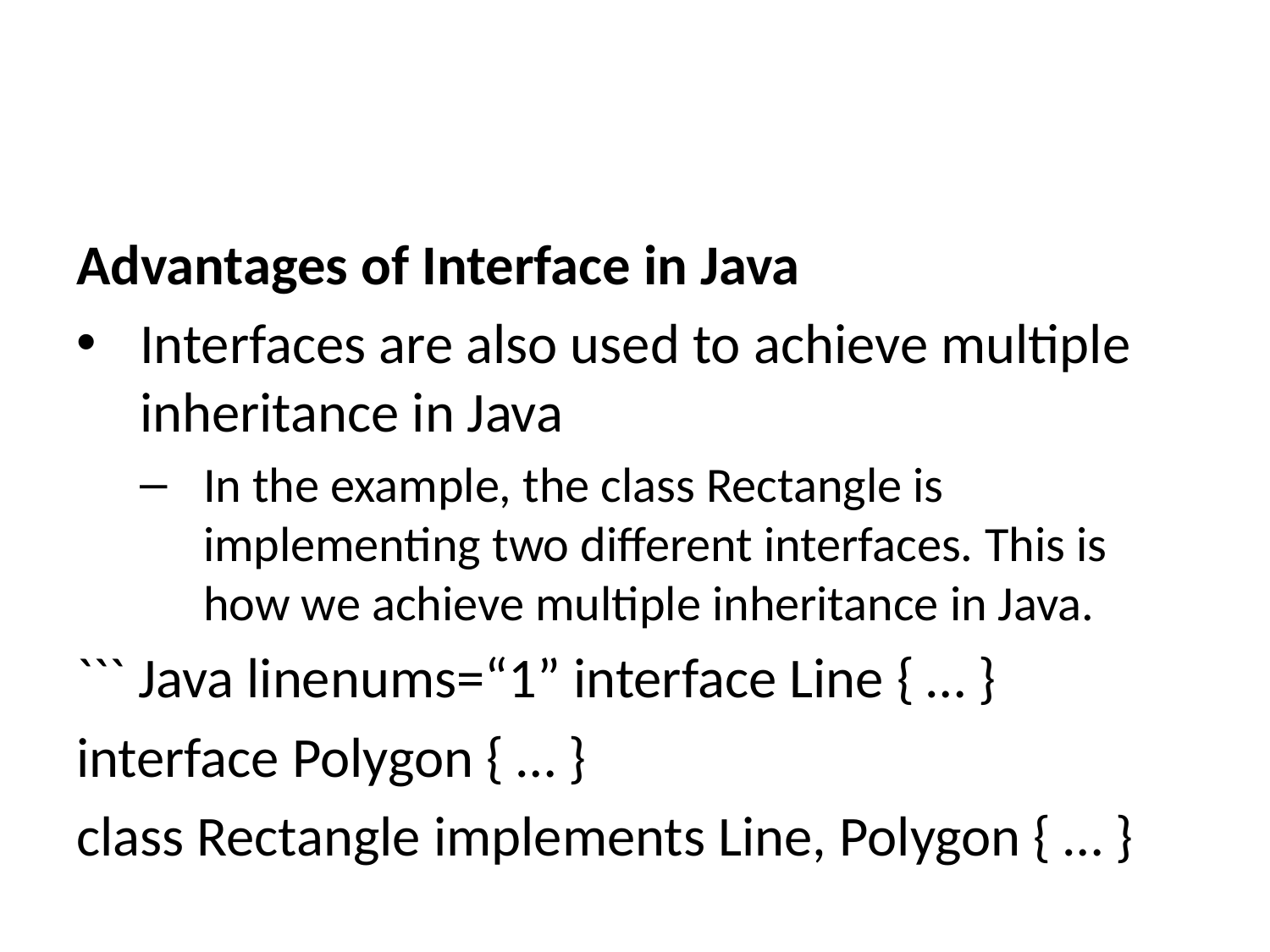

Advantages of Interface in Java
Interfaces are also used to achieve multiple inheritance in Java
In the example, the class Rectangle is implementing two different interfaces. This is how we achieve multiple inheritance in Java.
``` Java linenums=“1” interface Line { … }
interface Polygon { … }
class Rectangle implements Line, Polygon { … }

---

### Advantages of Interface in Java

- All the methods inside an interface are implicitly public and all fields are implicitly public static final. For example,

``` Java linenums="1"
interface Language {

  // by default public static final
  String type = "programming language";

  // by default public
  void getName();
}